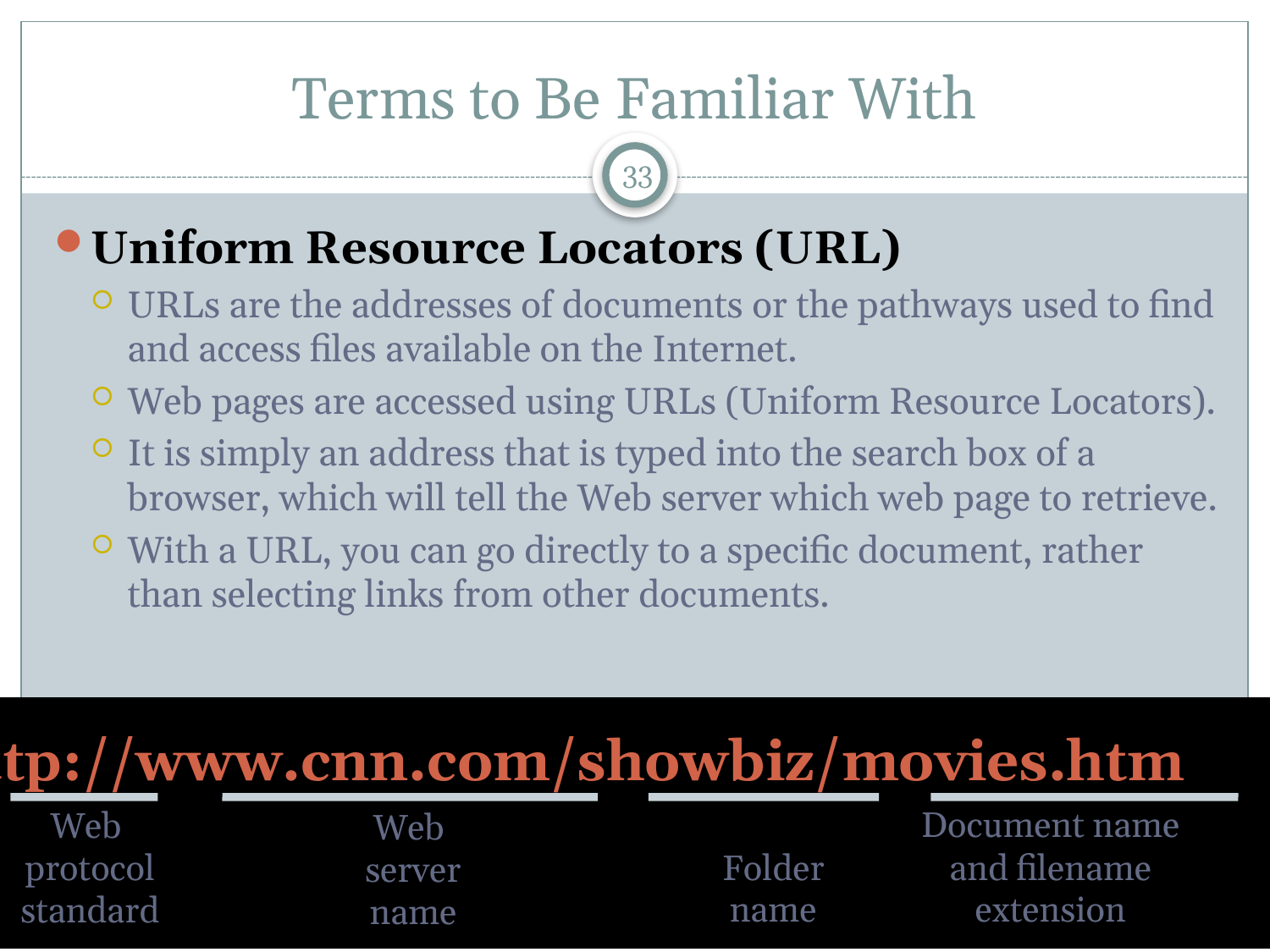

# Terms to Be Familiar With
33
Uniform Resource Locators (URL)
URLs are the addresses of documents or the pathways used to find and access files available on the Internet.
Web pages are accessed using URLs (Uniform Resource Locators).
It is simply an address that is typed into the search box of a browser, which will tell the Web server which web page to retrieve.
With a URL, you can go directly to a specific document, rather than selecting links from other documents.

Folder
name
Document name
and filename
extension
Web
protocol
standard
Web
server
name
http://www.cnn.com/showbiz/movies.htm